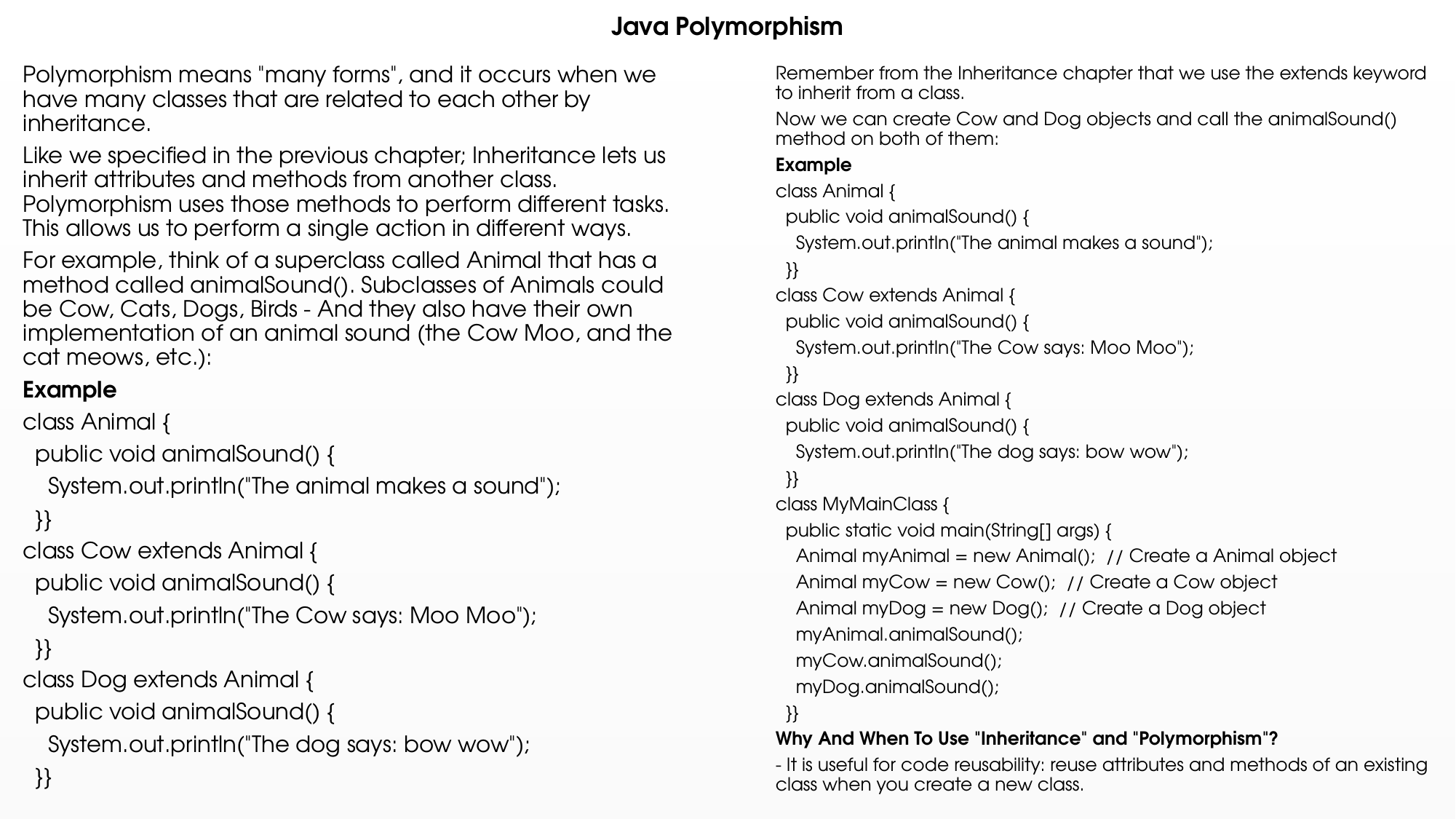

# Java Polymorphism
Polymorphism means "many forms", and it occurs when we have many classes that are related to each other by inheritance.
Like we specified in the previous chapter; Inheritance lets us inherit attributes and methods from another class. Polymorphism uses those methods to perform different tasks. This allows us to perform a single action in different ways.
For example, think of a superclass called Animal that has a method called animalSound(). Subclasses of Animals could be Cow, Cats, Dogs, Birds - And they also have their own implementation of an animal sound (the Cow Moo, and the cat meows, etc.):
Example
class Animal {
  public void animalSound() {
    System.out.println("The animal makes a sound");
  }}
class Cow extends Animal {
  public void animalSound() {
    System.out.println("The Cow says: Moo Moo");
  }}
class Dog extends Animal {
  public void animalSound() {
    System.out.println("The dog says: bow wow");
  }}
Remember from the Inheritance chapter that we use the extends keyword to inherit from a class.
Now we can create Cow and Dog objects and call the animalSound() method on both of them:
Example
class Animal {
  public void animalSound() {
    System.out.println("The animal makes a sound");
  }}
class Cow extends Animal {
  public void animalSound() {
    System.out.println("The Cow says: Moo Moo");
  }}
class Dog extends Animal {
  public void animalSound() {
    System.out.println("The dog says: bow wow");
  }}
class MyMainClass {
  public static void main(String[] args) {
    Animal myAnimal = new Animal();  // Create a Animal object
    Animal myCow = new Cow();  // Create a Cow object
    Animal myDog = new Dog();  // Create a Dog object
    myAnimal.animalSound();
    myCow.animalSound();
    myDog.animalSound();
  }}
Why And When To Use "Inheritance" and "Polymorphism"?
- It is useful for code reusability: reuse attributes and methods of an existing class when you create a new class.